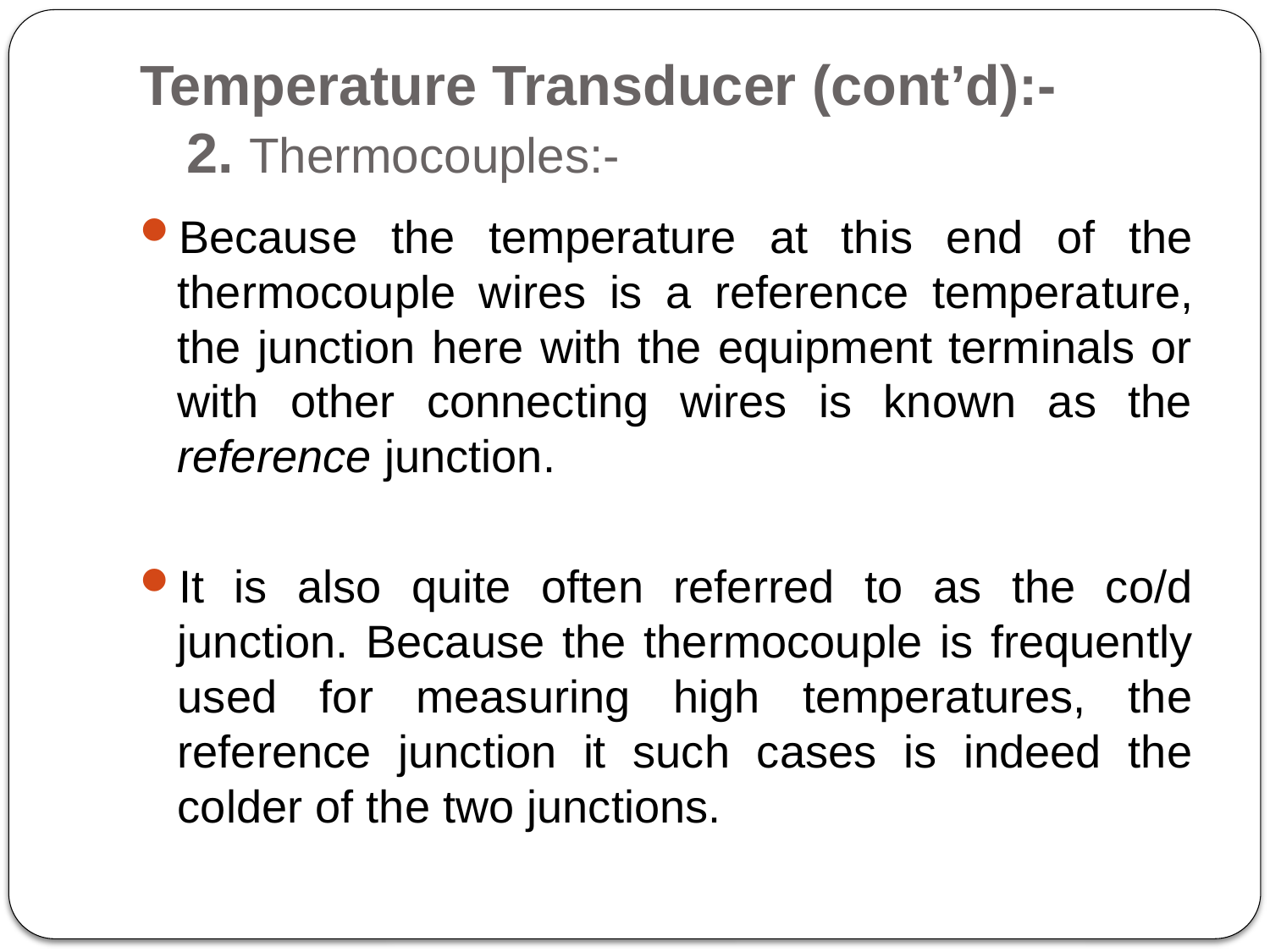

# Temperature Transducer (cont’d):- 2. Thermocouples:-
Because the temperature at this end of the thermocouple wires is a reference tempera­ture, the junction here with the equipment terminals or with other connecting wires is known as the reference junction.

It is also quite often referred to as the co/d junction. Because the thermocouple is frequently used for measuring high temperatures, the reference junction it such cases is indeed the colder of the two junctions.